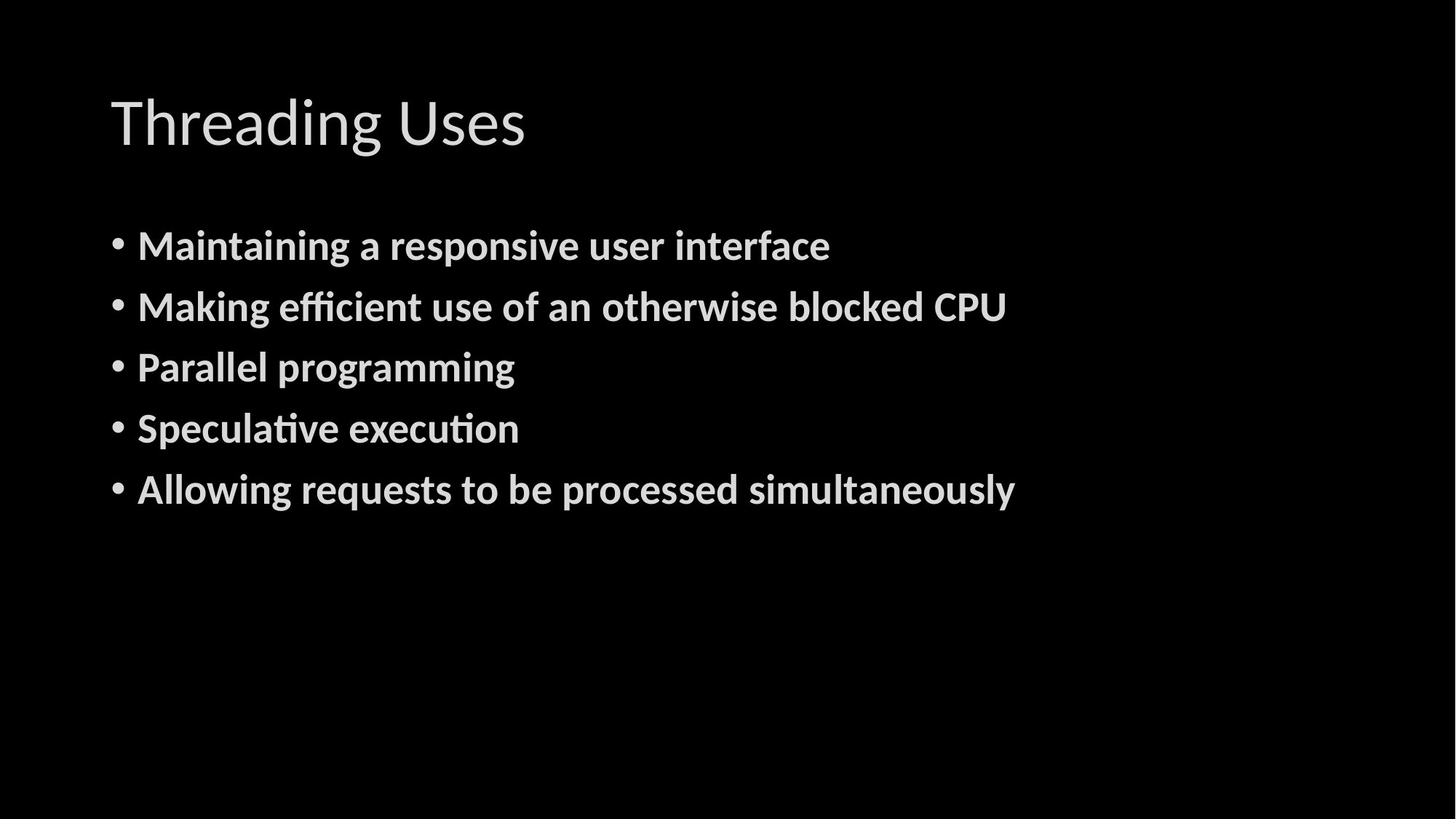

# Threading Uses
Maintaining a responsive user interface
Making efficient use of an otherwise blocked CPU
Parallel programming
Speculative execution
Allowing requests to be processed simultaneously